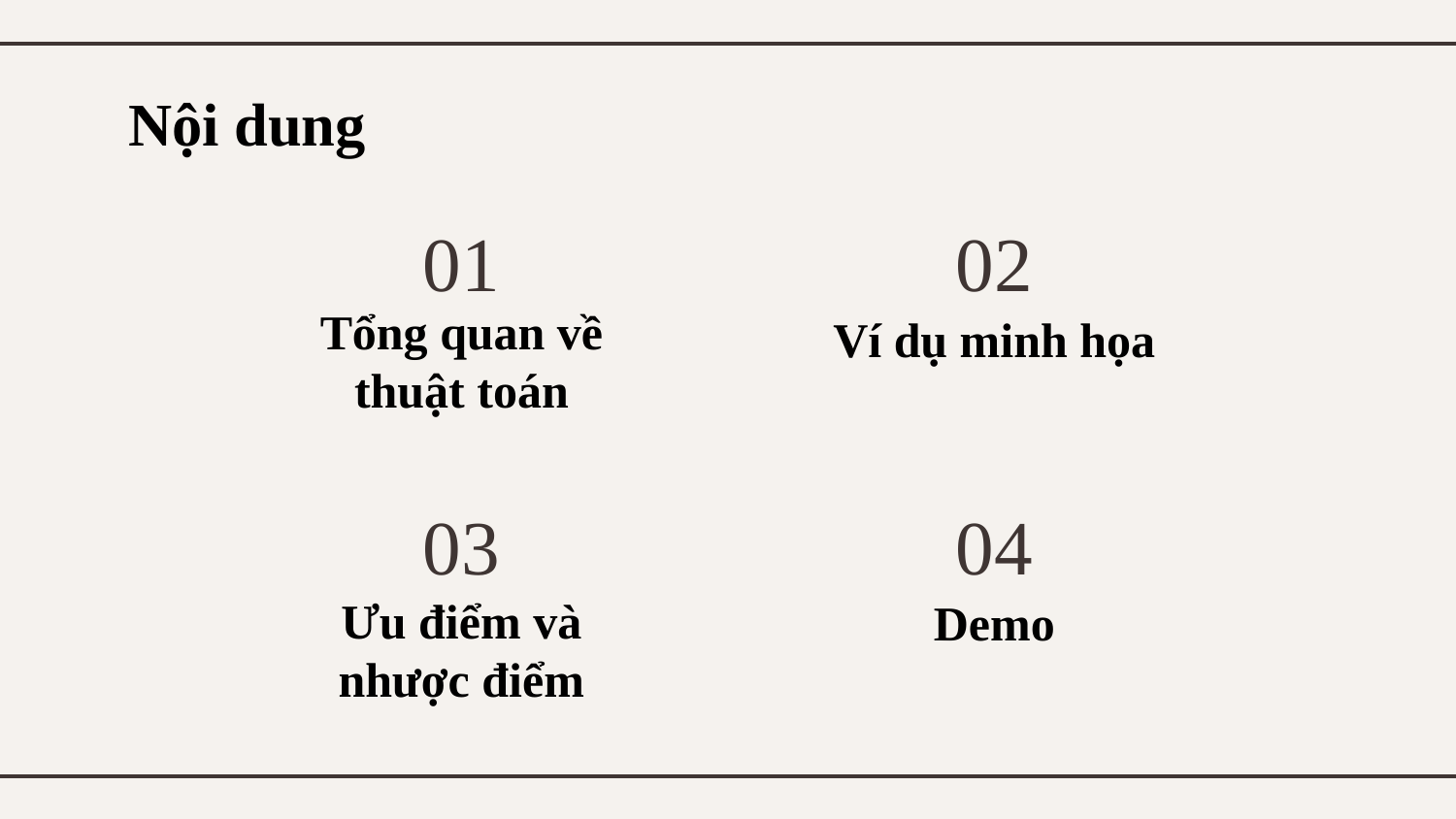

# Nội dung
01
02
Ví dụ minh họa
Tổng quan về thuật toán
03
04
Demo
Ưu điểm và nhược điểm